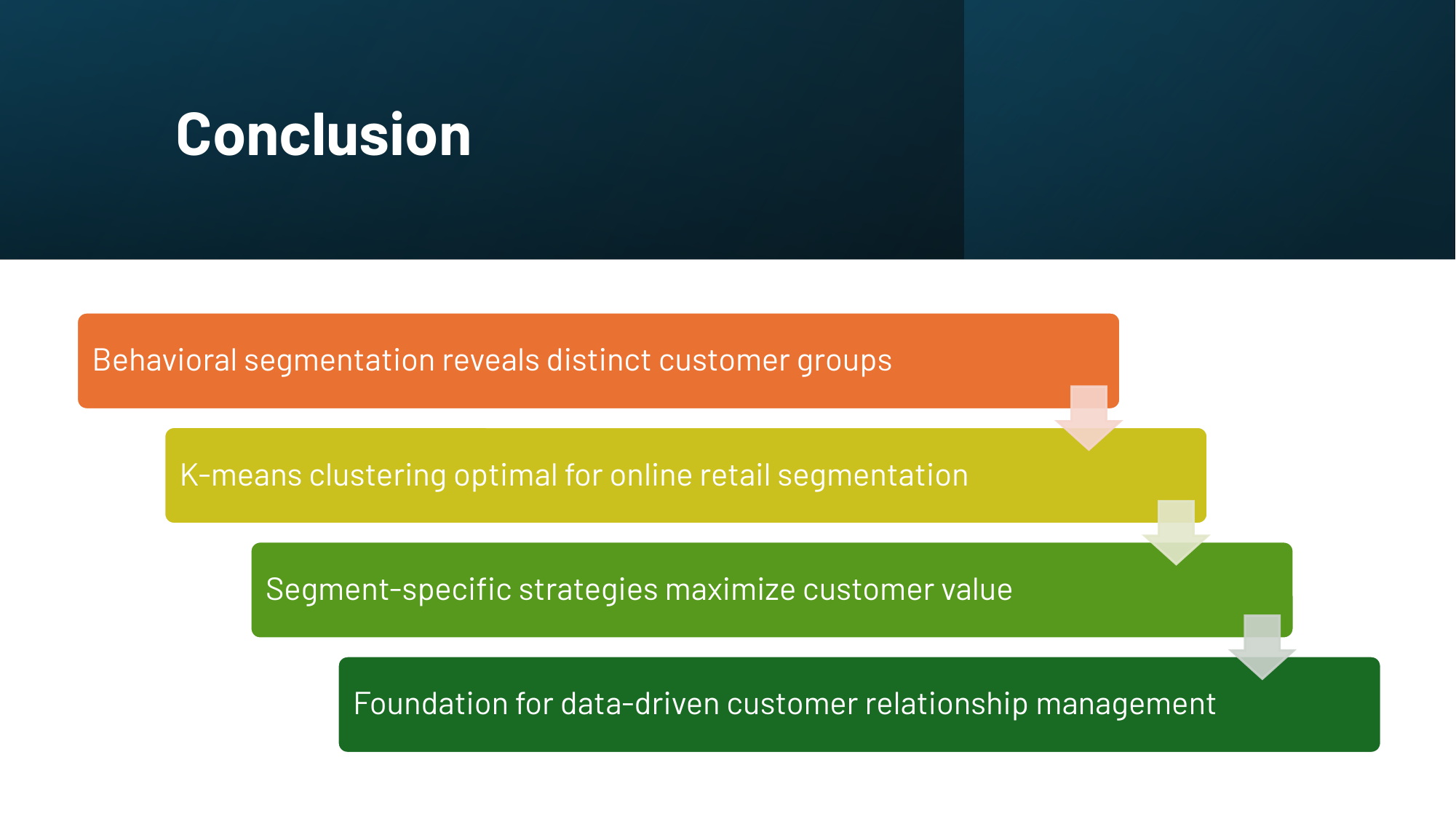

# Conclusion
Behavioral segmentation reveals distinct customer groups
K-means clustering optimal for online retail segmentation
Segment-specific strategies maximize customer value
Foundation for data-driven customer relationship management